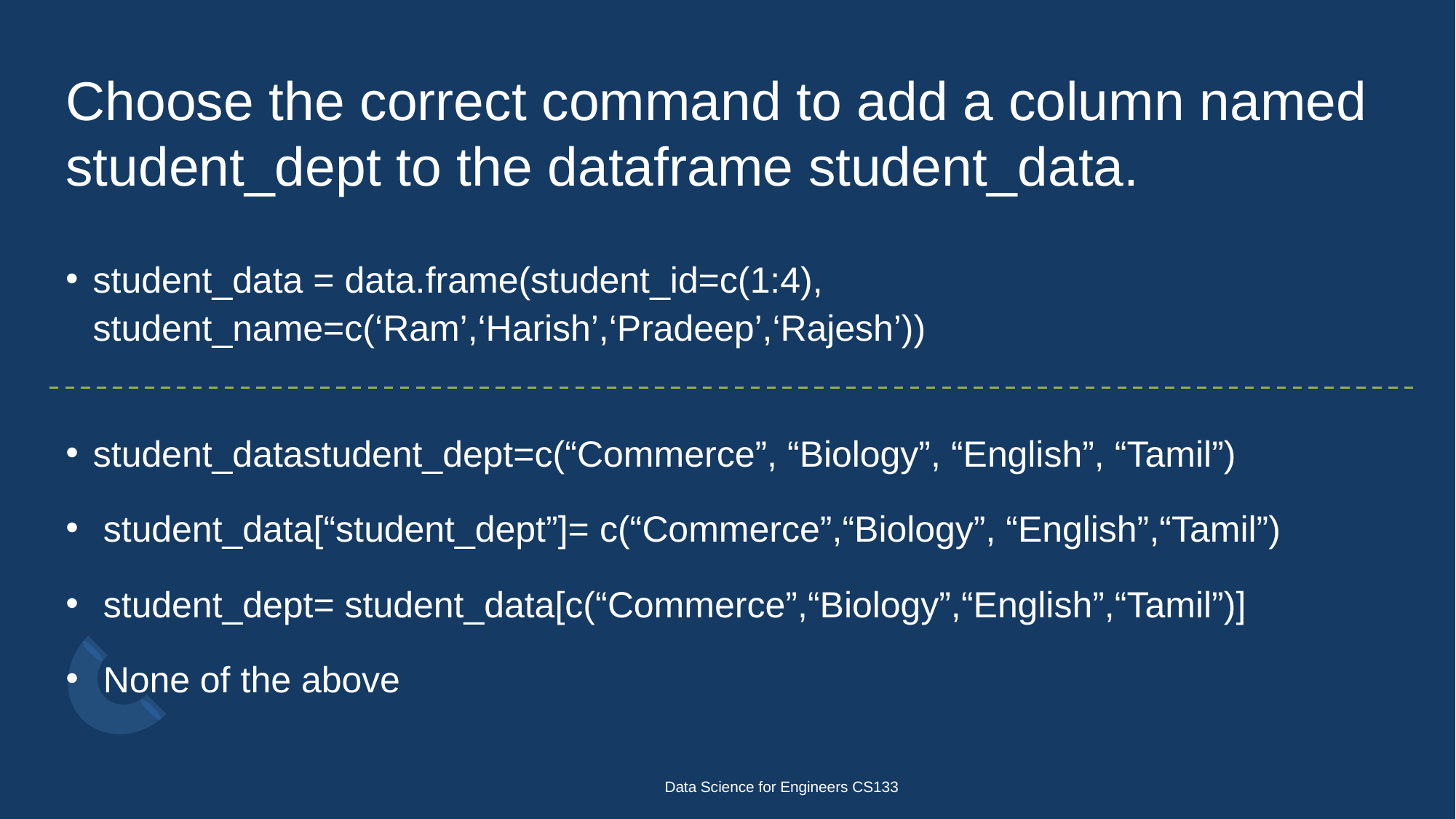

# Choose the correct command to add a column named student_dept to the dataframe student_data.
student_data = data.frame(student_id=c(1:4), student_name=c(‘Ram’,‘Harish’,‘Pradeep’,‘Rajesh’))
student_datastudent_dept=c(“Commerce”, “Biology”, “English”, “Tamil”)
 student_data[“student_dept”]= c(“Commerce”,“Biology”, “English”,“Tamil”)
 student_dept= student_data[c(“Commerce”,“Biology”,“English”,“Tamil”)]
 None of the above
Data Science for Engineers CS133